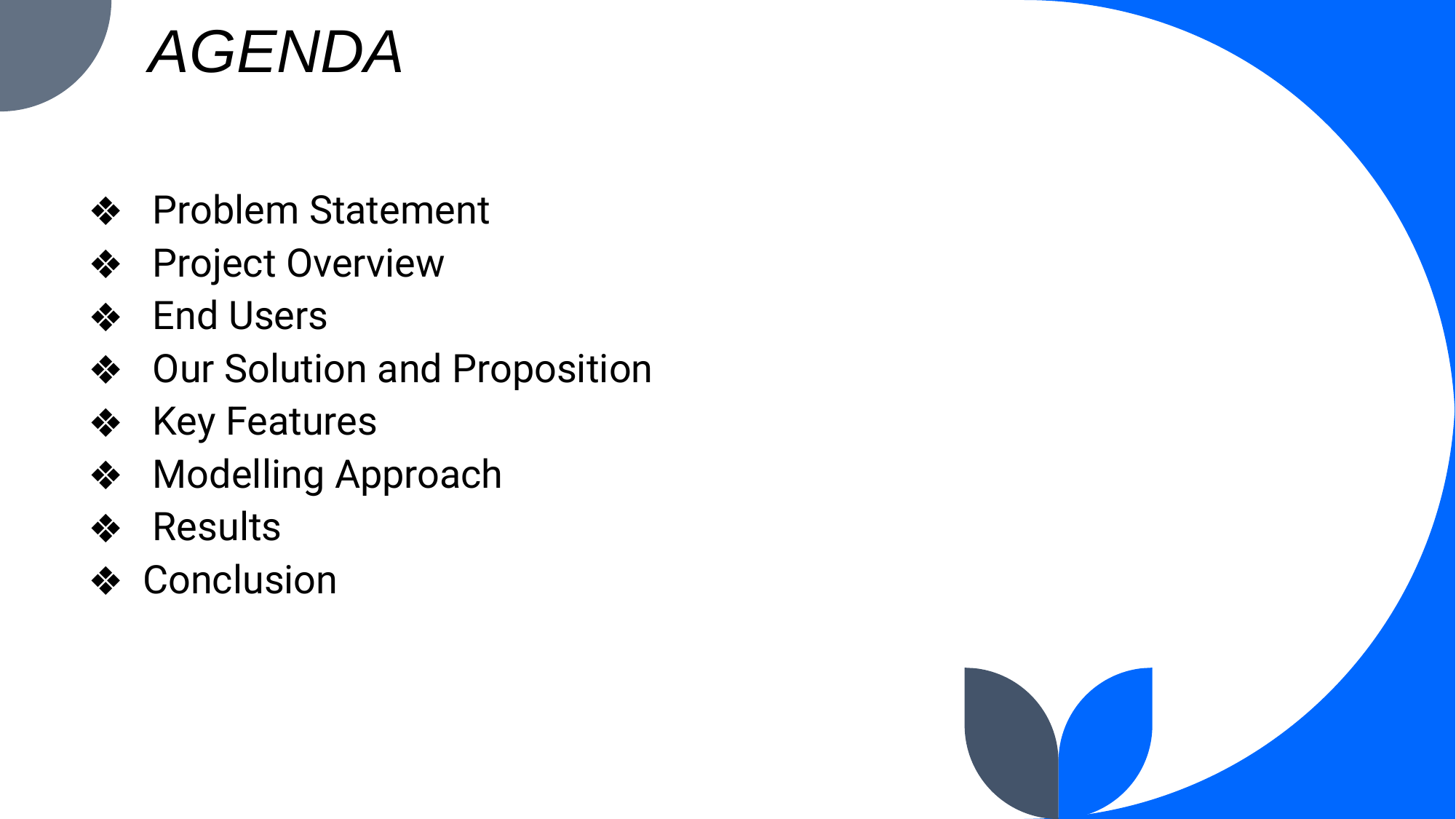

# AGENDA
 Problem Statement
 Project Overview
 End Users
 Our Solution and Proposition
 Key Features
 Modelling Approach
 Results
Conclusion